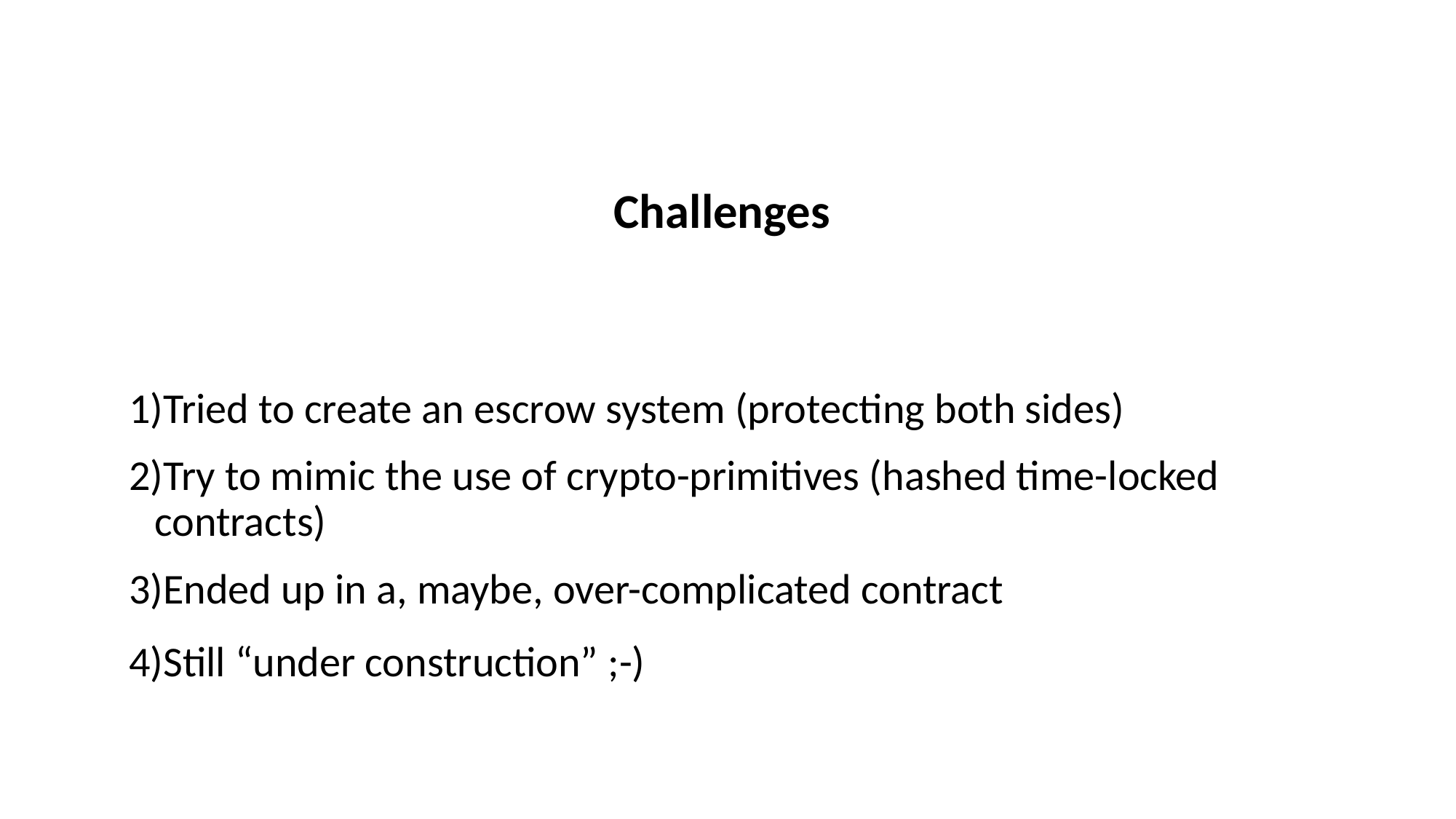

Challenges
Tried to create an escrow system (protecting both sides)
Try to mimic the use of crypto-primitives (hashed time-locked contracts)
Ended up in a, maybe, over-complicated contract
Still “under construction” ;-)